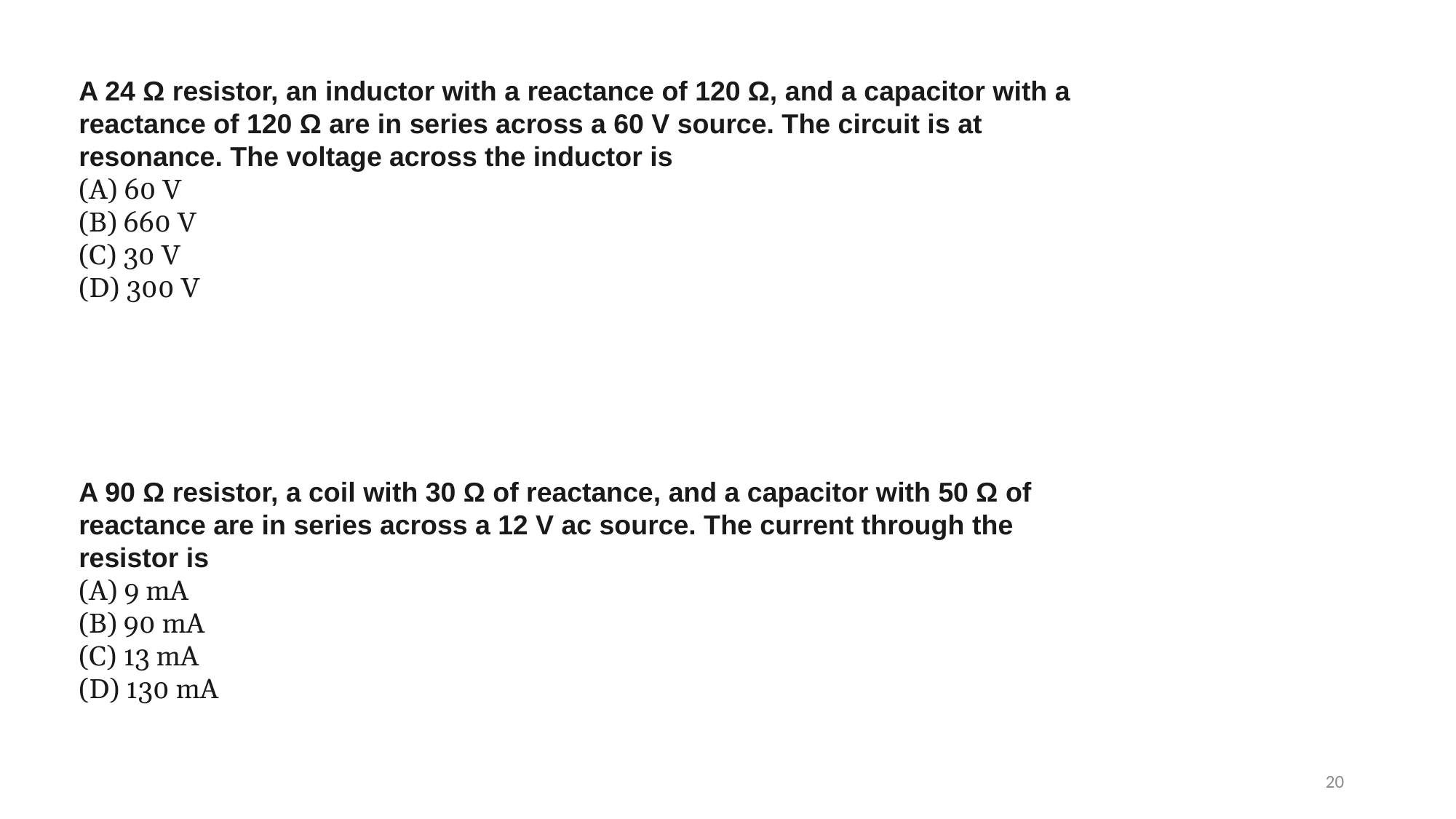

A 24 Ω resistor, an inductor with a reactance of 120 Ω, and a capacitor with a reactance of 120 Ω are in series across a 60 V source. The circuit is at resonance. The voltage across the inductor is
(A) 60 V
(B) 660 V
(C) 30 V
(D) 300 V
A 90 Ω resistor, a coil with 30 Ω of reactance, and a capacitor with 50 Ω of reactance are in series across a 12 V ac source. The current through the resistor is
(A) 9 mA
(B) 90 mA
(C) 13 mA
(D) 130 mA
20